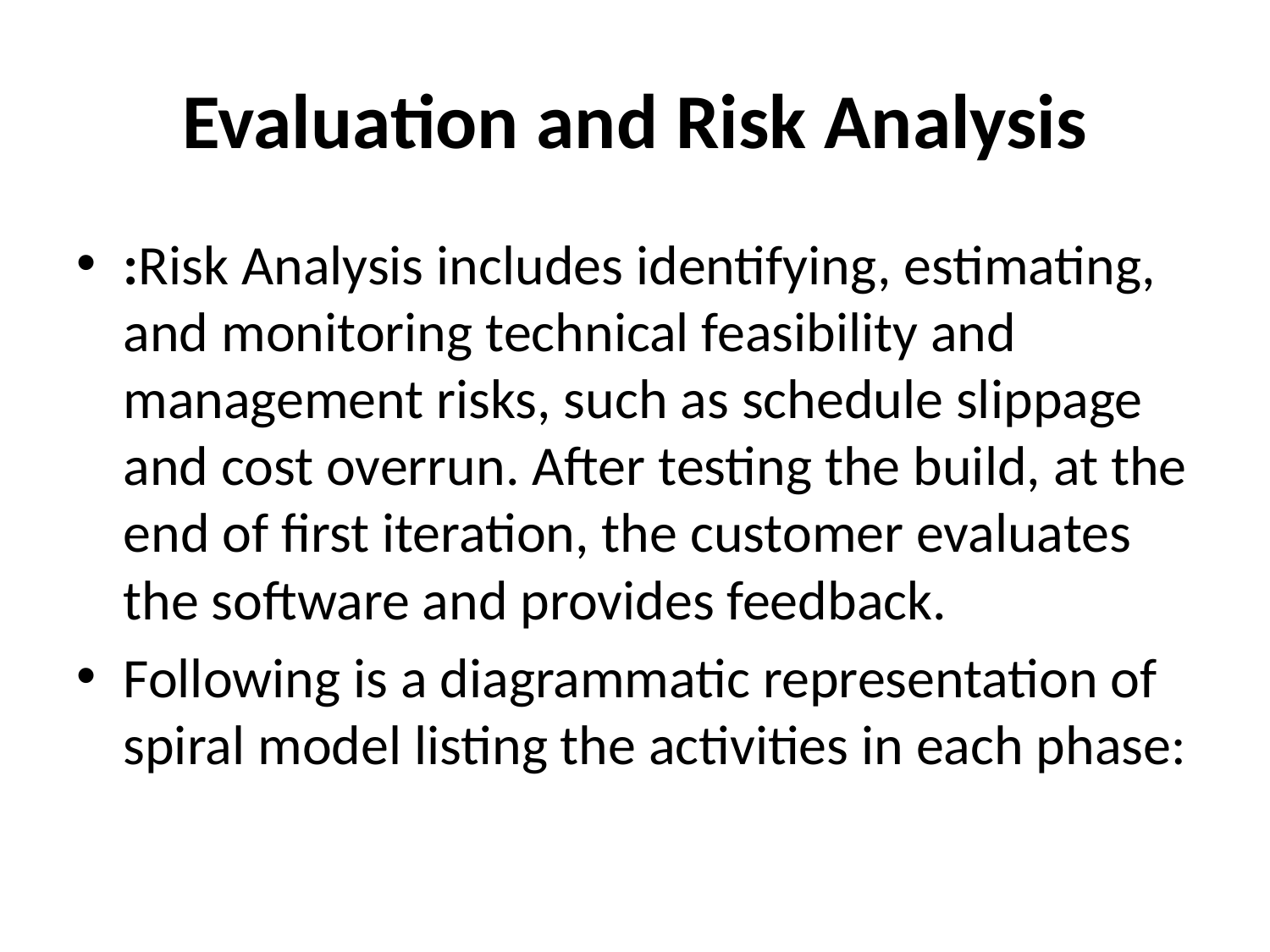

# Evaluation and Risk Analysis
:Risk Analysis includes identifying, estimating, and monitoring technical feasibility and management risks, such as schedule slippage and cost overrun. After testing the build, at the end of first iteration, the customer evaluates the software and provides feedback.
Following is a diagrammatic representation of spiral model listing the activities in each phase: